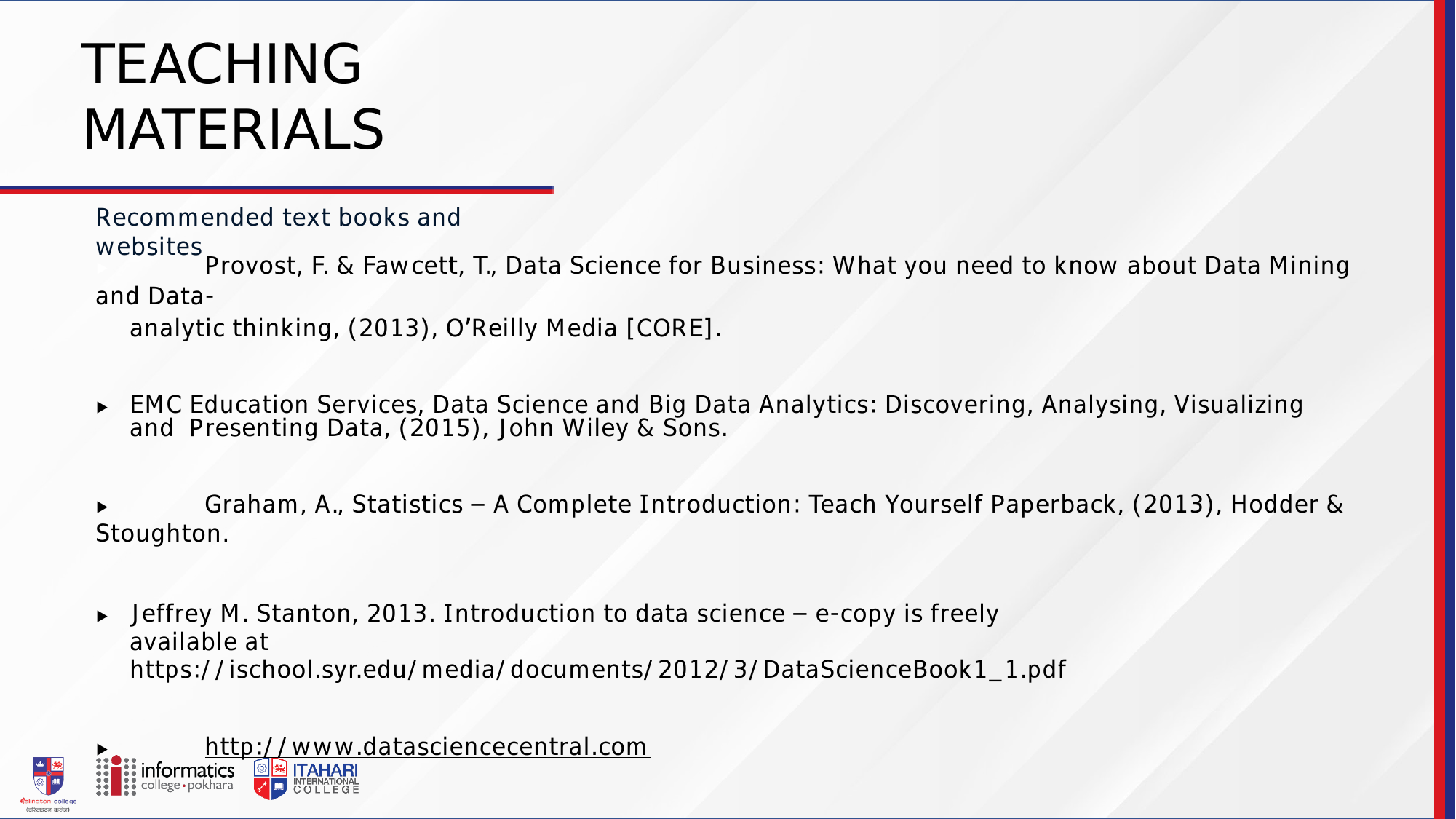

# TEACHING MATERIALS
Recommended text books and websites
⯈	Provost, F. & Fawcett, T., Data Science for Business: What you need to know about Data Mining and Data-
analytic thinking, (2013), O’Reilly Media [CORE].

⯈	EMC Education Services, Data Science and Big Data Analytics: Discovering, Analysing, Visualizing and  Presenting Data, (2015), John Wiley & Sons.

⯈	Graham, A., Statistics – A Complete Introduction: Teach Yourself Paperback, (2013), Hodder & Stoughton.

⯈	Jeffrey M. Stanton, 2013. Introduction to data science – e-copy is freely available at  https://ischool.syr.edu/media/documents/2012/3/DataScienceBook1_1.pdf

⯈	http://www.datasciencecentral.com